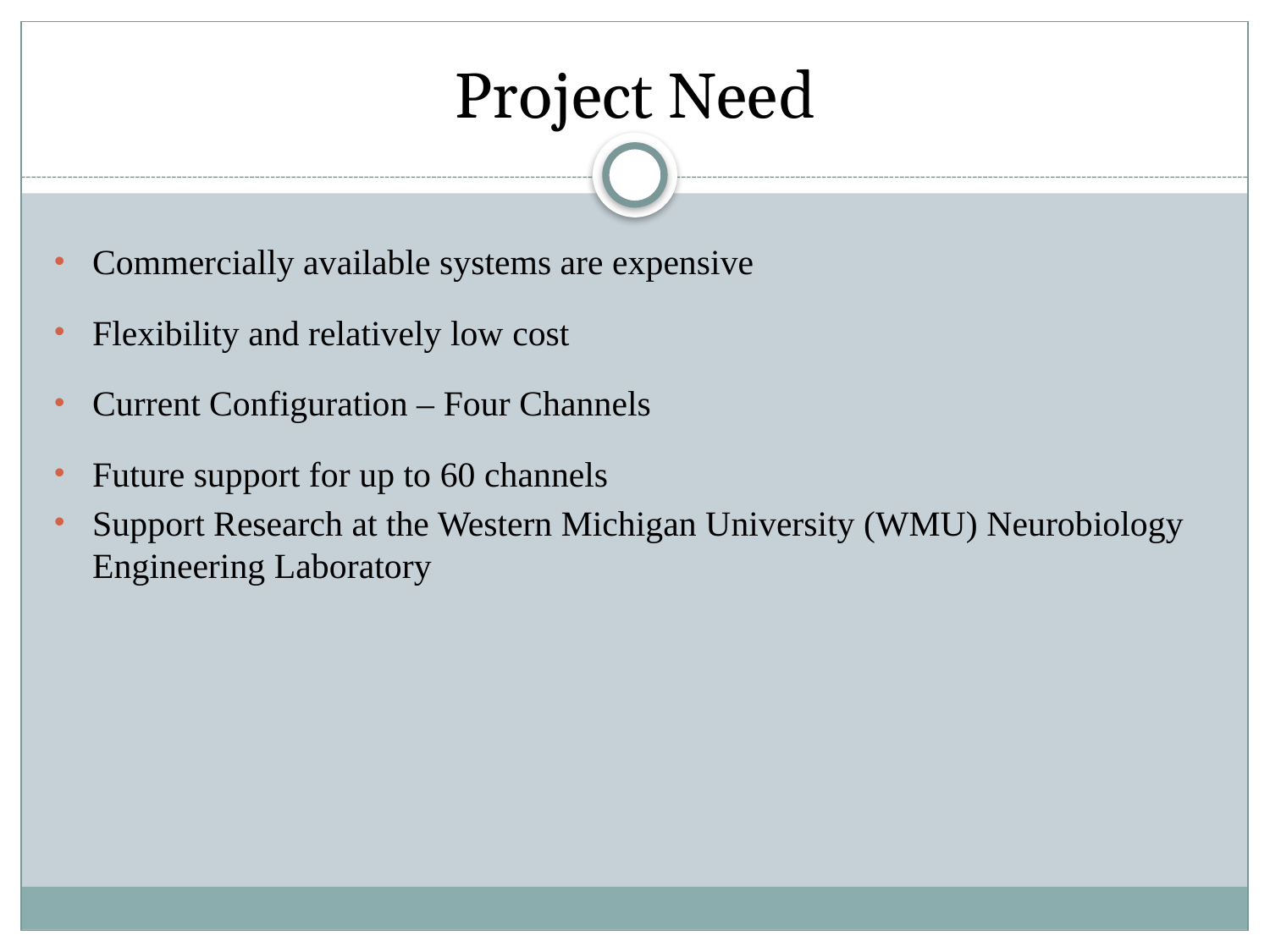

# Project Need
Commercially available systems are expensive
Flexibility and relatively low cost
Current Configuration – Four Channels
Future support for up to 60 channels
Support Research at the Western Michigan University (WMU) Neurobiology Engineering Laboratory